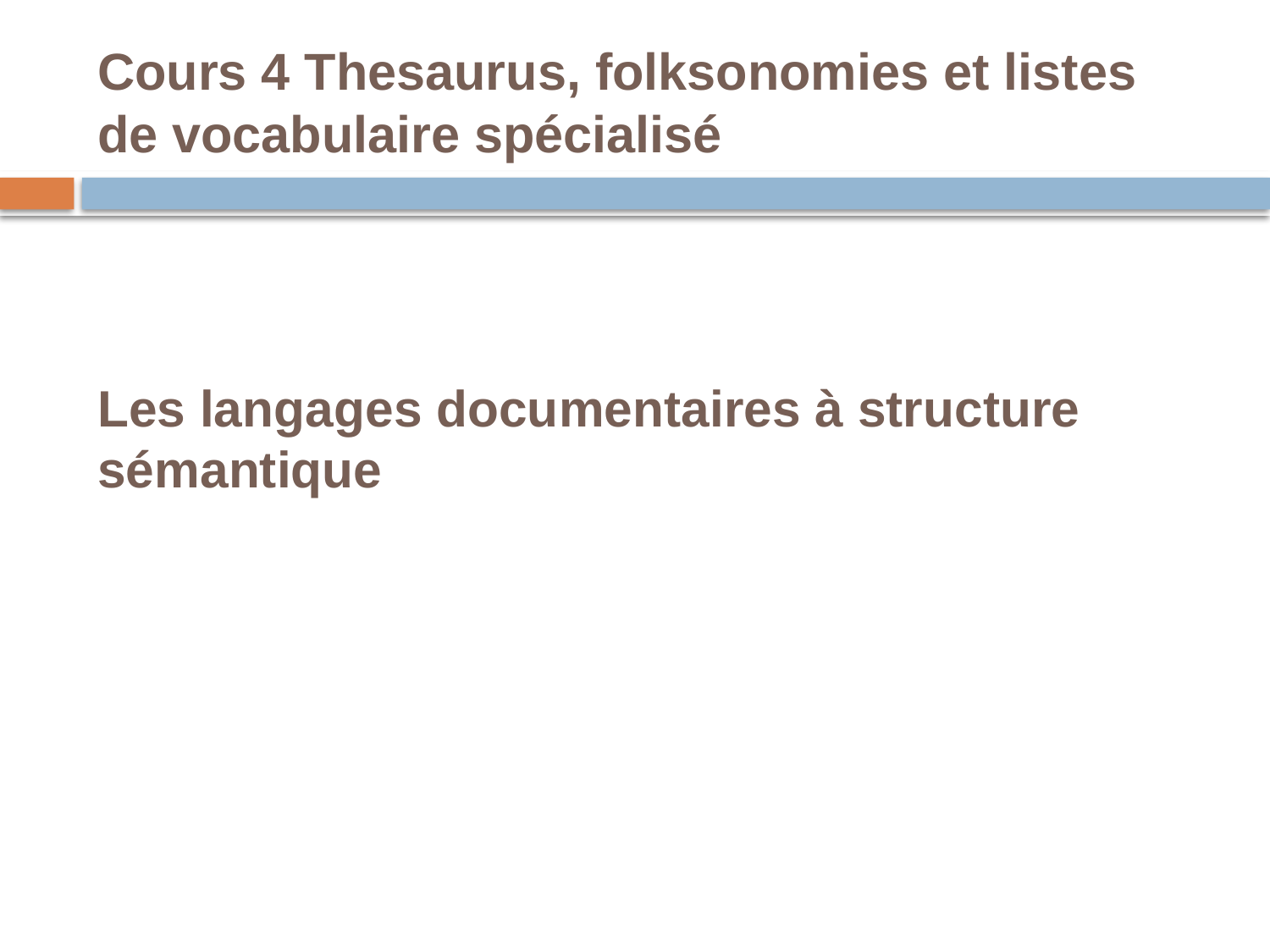

Cours 4 Thesaurus, folksonomies et listes de vocabulaire spécialisé

Les langages documentaires à structure sémantique